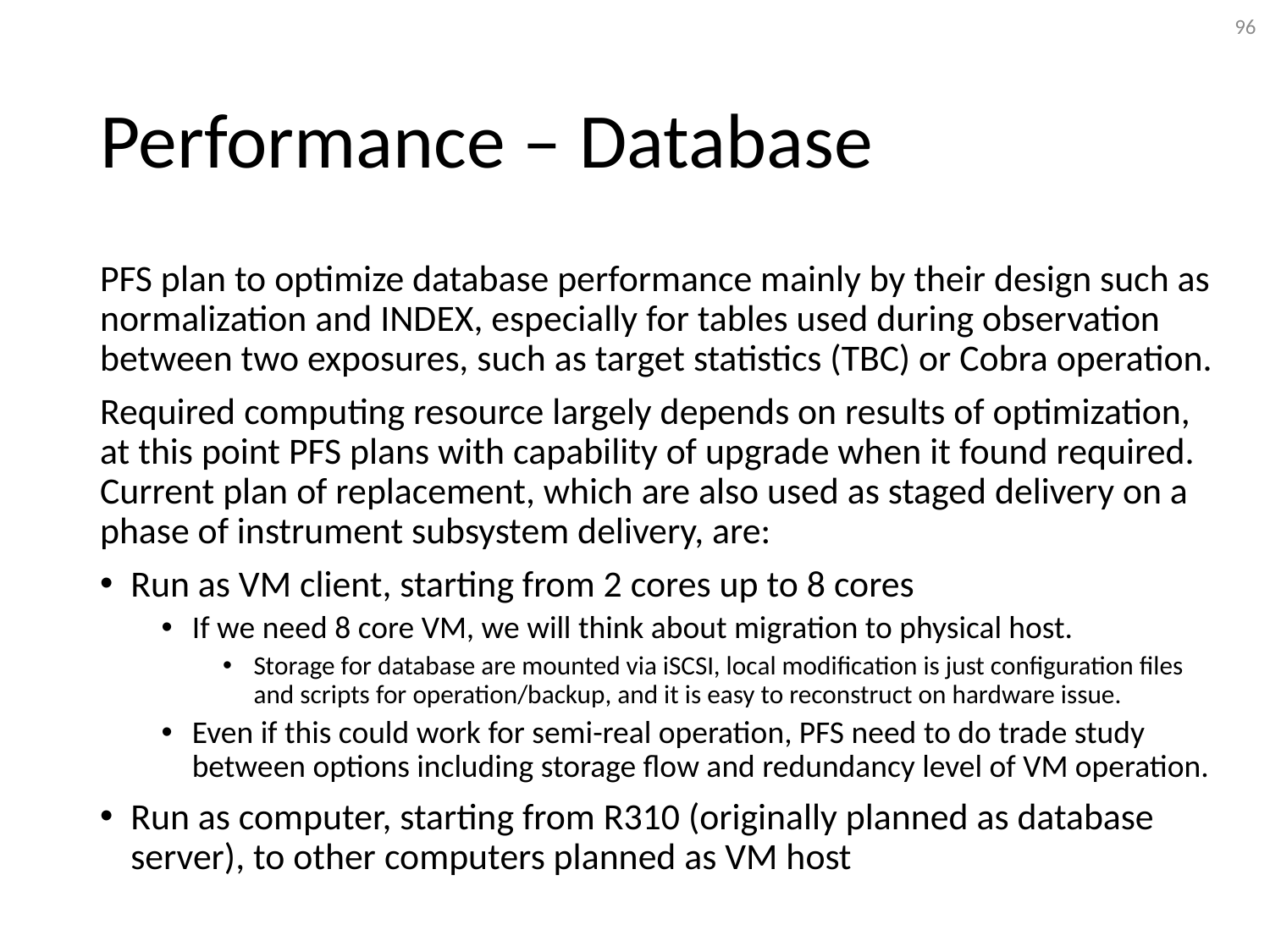

96
# Performance – Database
PFS plan to optimize database performance mainly by their design such as normalization and INDEX, especially for tables used during observation between two exposures, such as target statistics (TBC) or Cobra operation.
Required computing resource largely depends on results of optimization, at this point PFS plans with capability of upgrade when it found required. Current plan of replacement, which are also used as staged delivery on a phase of instrument subsystem delivery, are:
Run as VM client, starting from 2 cores up to 8 cores
If we need 8 core VM, we will think about migration to physical host.
Storage for database are mounted via iSCSI, local modification is just configuration files and scripts for operation/backup, and it is easy to reconstruct on hardware issue.
Even if this could work for semi-real operation, PFS need to do trade study between options including storage flow and redundancy level of VM operation.
Run as computer, starting from R310 (originally planned as database server), to other computers planned as VM host